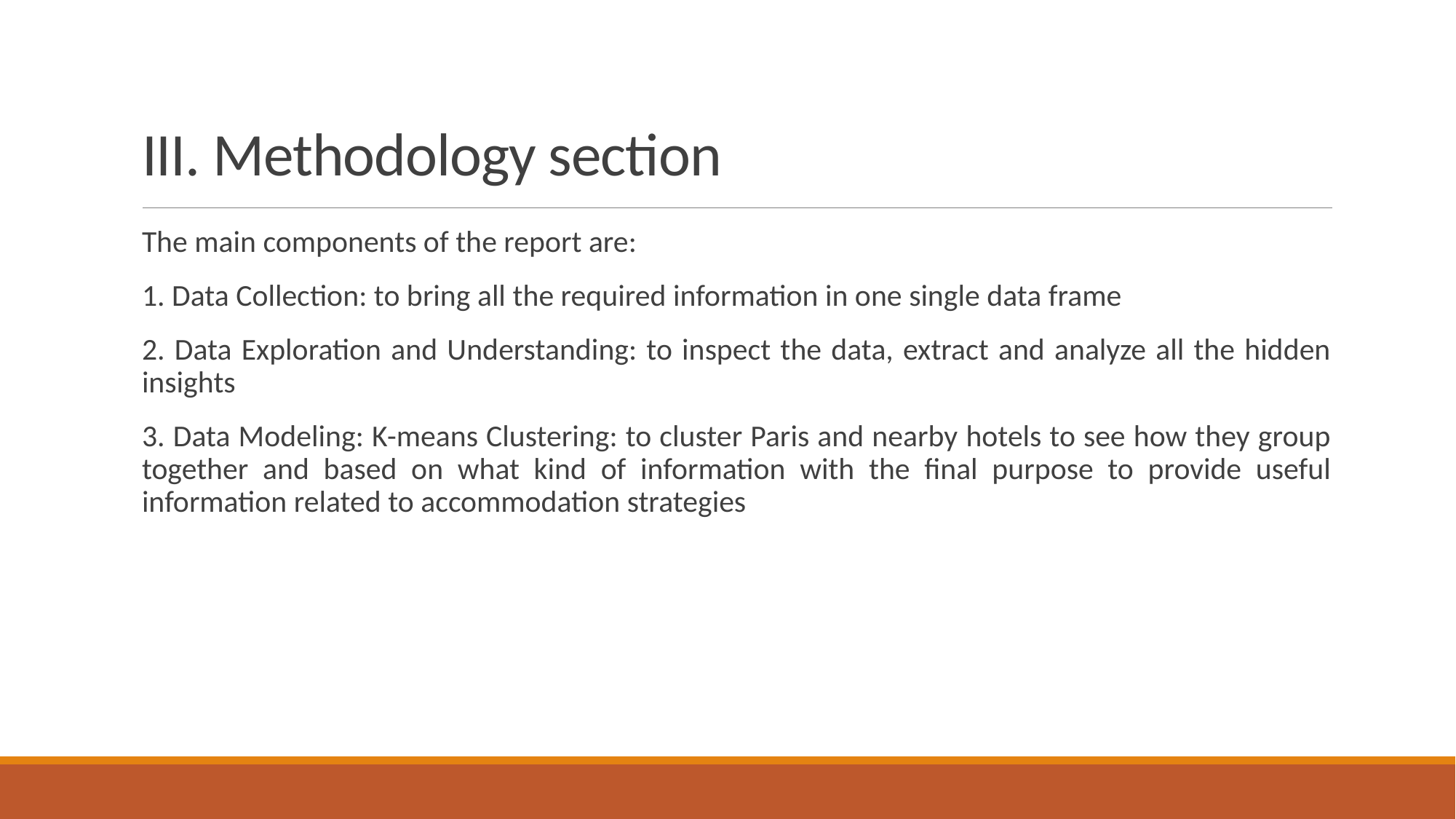

# III. Methodology section
The main components of the report are:
1. Data Collection: to bring all the required information in one single data frame
2. Data Exploration and Understanding: to inspect the data, extract and analyze all the hidden insights
3. Data Modeling: K-means Clustering: to cluster Paris and nearby hotels to see how they group together and based on what kind of information with the final purpose to provide useful information related to accommodation strategies